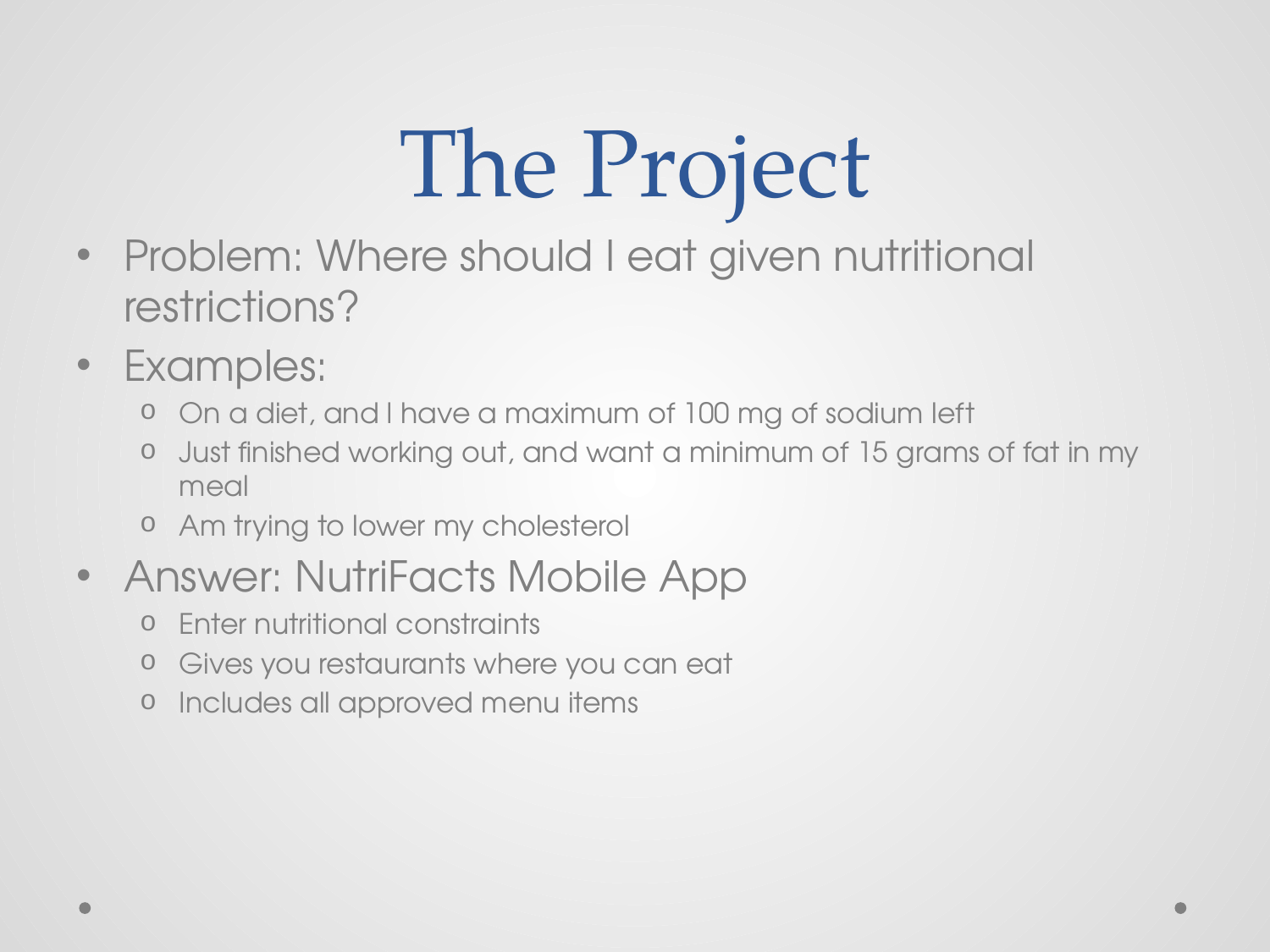

# The Project
Problem: Where should I eat given nutritional restrictions?
Examples:
On a diet, and I have a maximum of 100 mg of sodium left
Just finished working out, and want a minimum of 15 grams of fat in my meal
Am trying to lower my cholesterol
Answer: NutriFacts Mobile App
Enter nutritional constraints
Gives you restaurants where you can eat
Includes all approved menu items